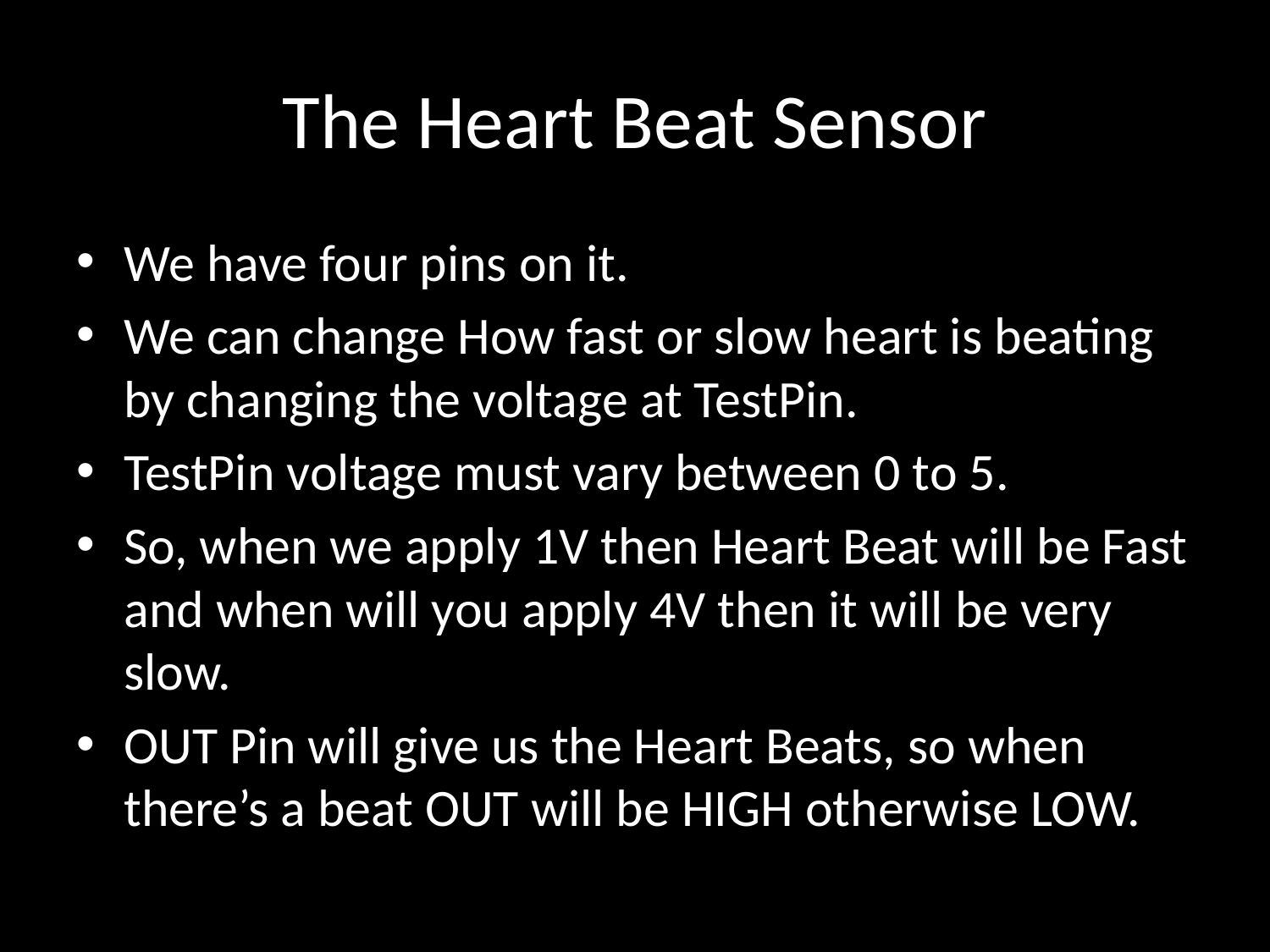

# The Heart Beat Sensor
We have four pins on it.
We can change How fast or slow heart is beating by changing the voltage at TestPin.
TestPin voltage must vary between 0 to 5.
So, when we apply 1V then Heart Beat will be Fast and when will you apply 4V then it will be very slow.
OUT Pin will give us the Heart Beats, so when there’s a beat OUT will be HIGH otherwise LOW.